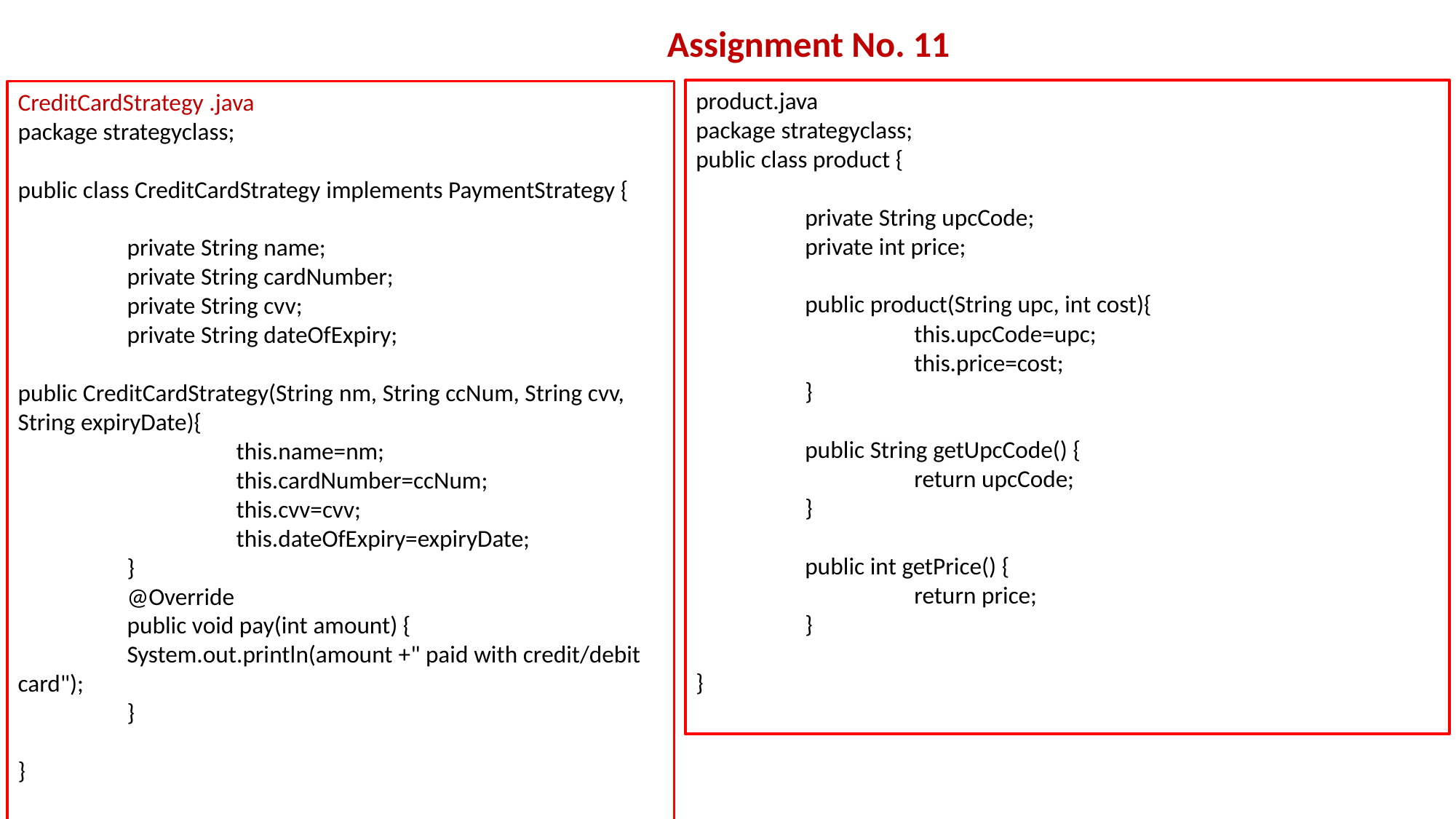

Assignment No. 11
product.java
package strategyclass;
public class product {

	private String upcCode;
	private int price;

	public product(String upc, int cost){
		this.upcCode=upc;
		this.price=cost;
	}

	public String getUpcCode() {
		return upcCode;
	}

	public int getPrice() {
		return price;
	}

}

CreditCardStrategy .java
package strategyclass;

public class CreditCardStrategy implements PaymentStrategy {

	private String name;
	private String cardNumber;
	private String cvv;
	private String dateOfExpiry;

public CreditCardStrategy(String nm, String ccNum, String cvv, String expiryDate){
		this.name=nm;
		this.cardNumber=ccNum;
		this.cvv=cvv;
		this.dateOfExpiry=expiryDate;
	}
	@Override
	public void pay(int amount) {
	System.out.println(amount +" paid with credit/debit card");
	}

}